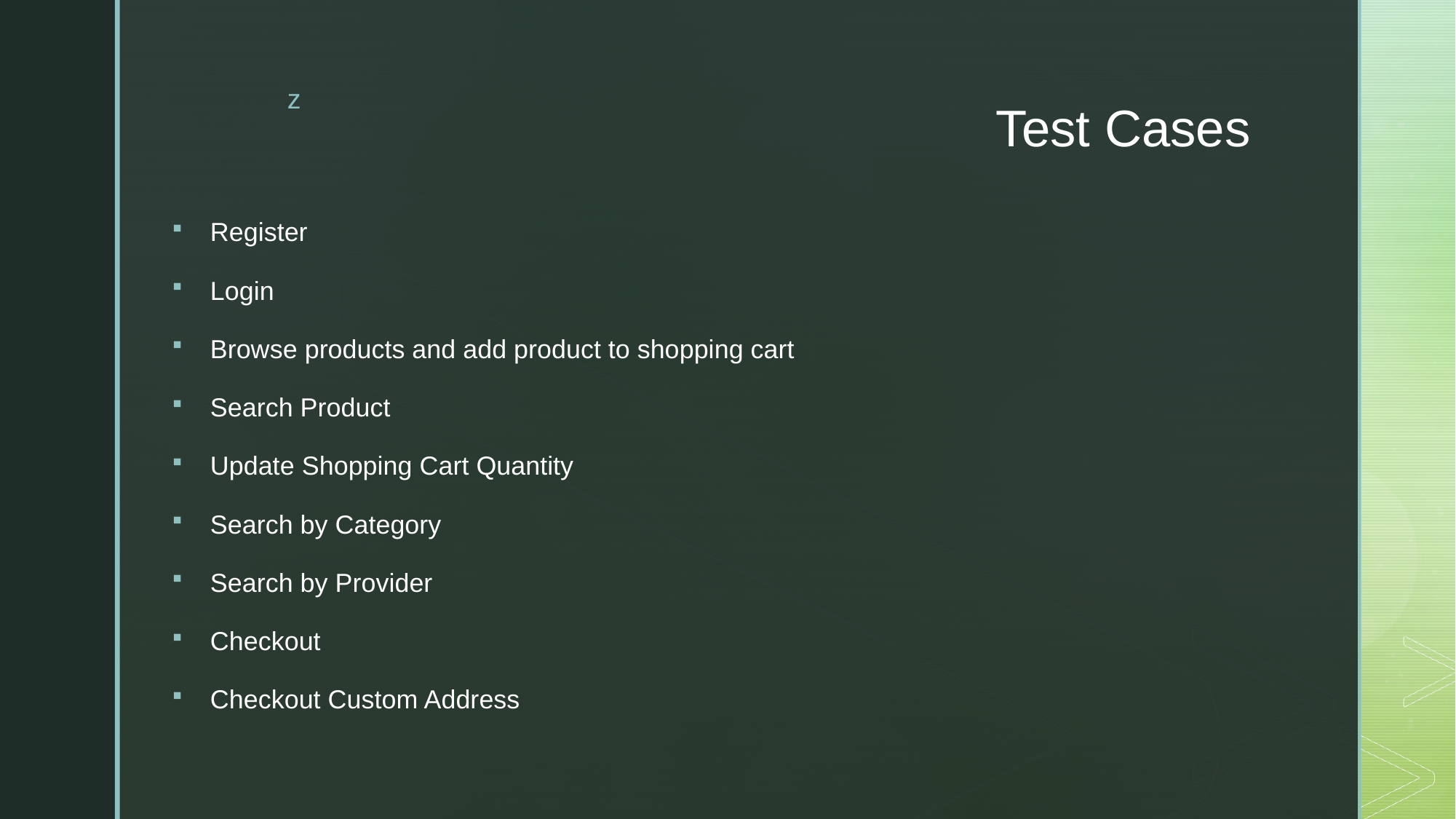

# Test Cases
Register
Login
Browse products and add product to shopping cart
Search Product
Update Shopping Cart Quantity
Search by Category
Search by Provider
Checkout
Checkout Custom Address